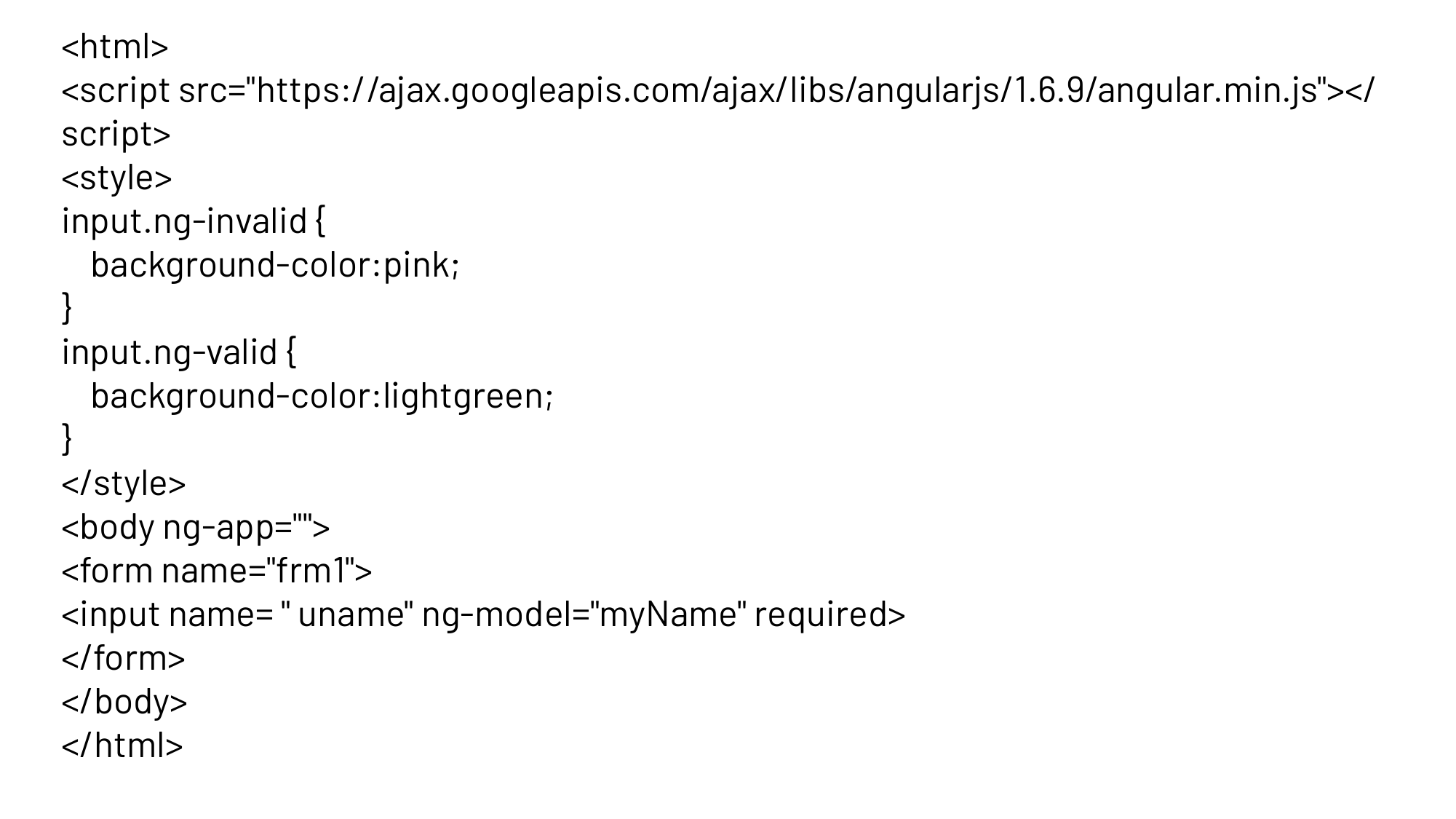

<html>
<script src="https://ajax.googleapis.com/ajax/libs/angularjs/1.6.9/angular.min.js"></script>
<style>
input.ng-invalid {
    background-color:pink;
}
input.ng-valid {
    background-color:lightgreen;
}
</style>
<body ng-app="">
<form name="frm1">
<input name= " uname" ng-model="myName" required>
</form>
</body>
</html>